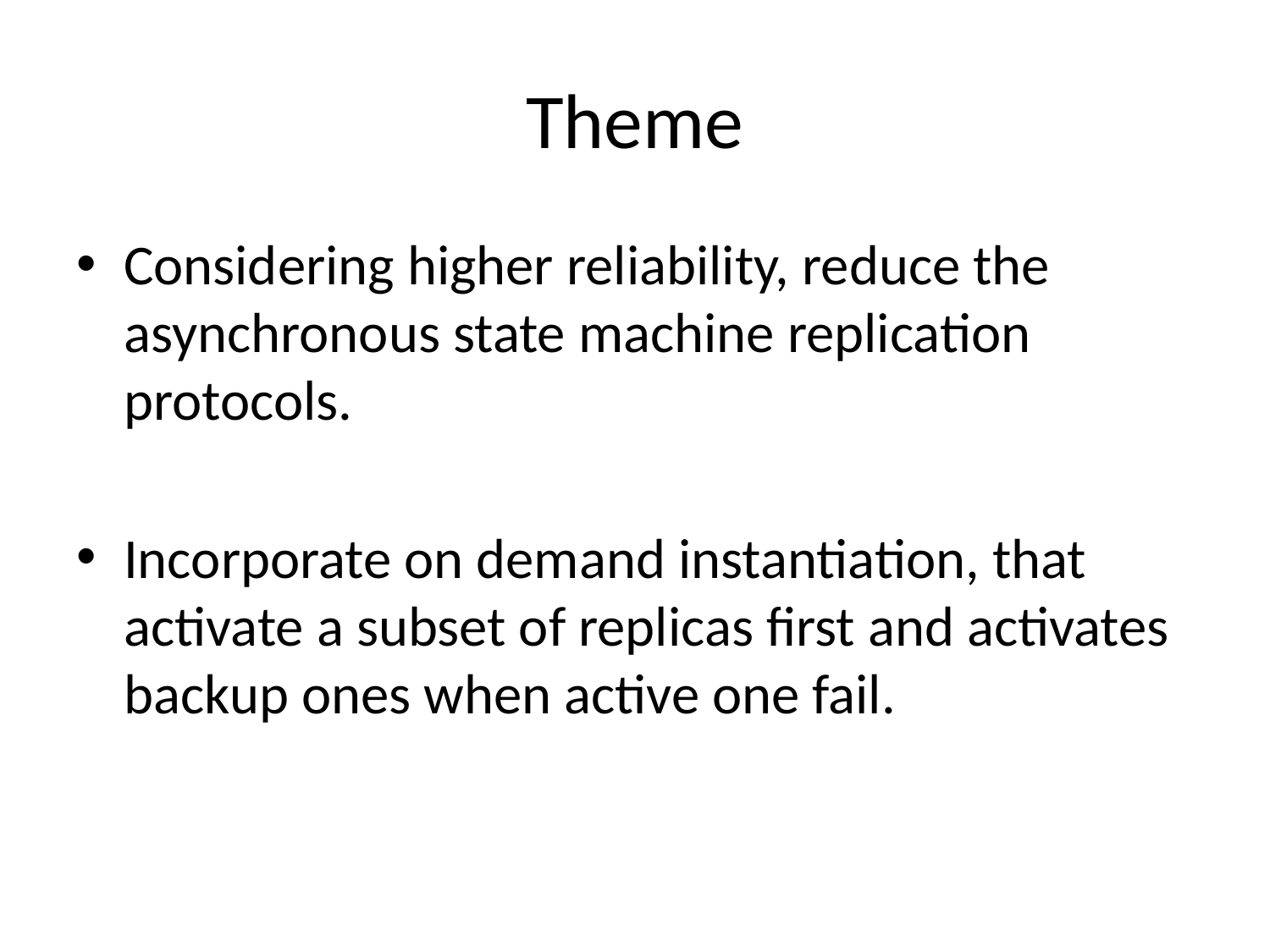

# Theme
Considering higher reliability, reduce the asynchronous state machine replication protocols.

Incorporate on demand instantiation, that activate a subset of replicas first and activates backup ones when active one fail.